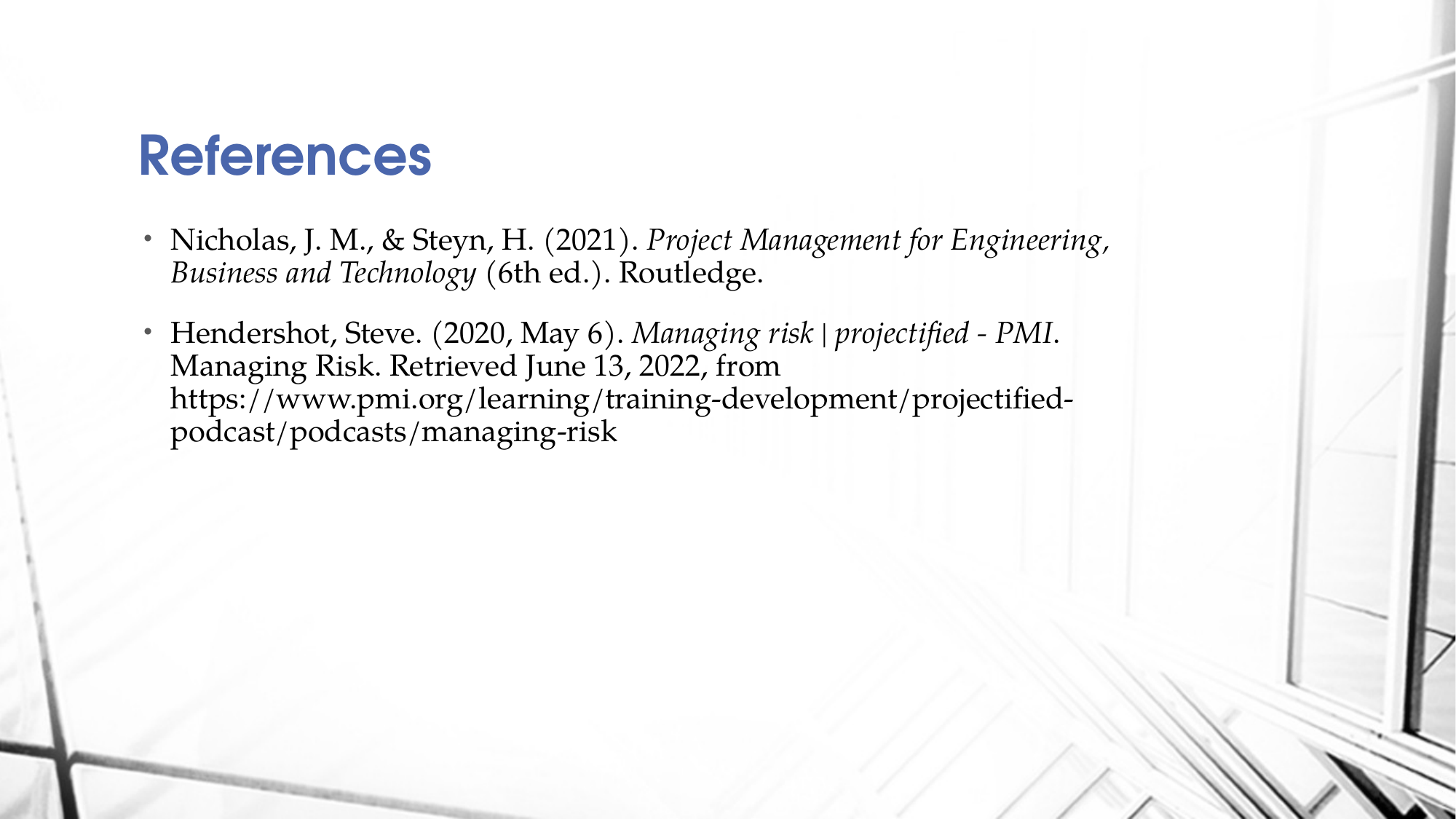

# References
Nicholas, J. M., & Steyn, H. (2021). Project Management for Engineering, Business and Technology (6th ed.). Routledge.
Hendershot, Steve. (2020, May 6). Managing risk | projectified - PMI. Managing Risk. Retrieved June 13, 2022, from https://www.pmi.org/learning/training-development/projectified-podcast/podcasts/managing-risk